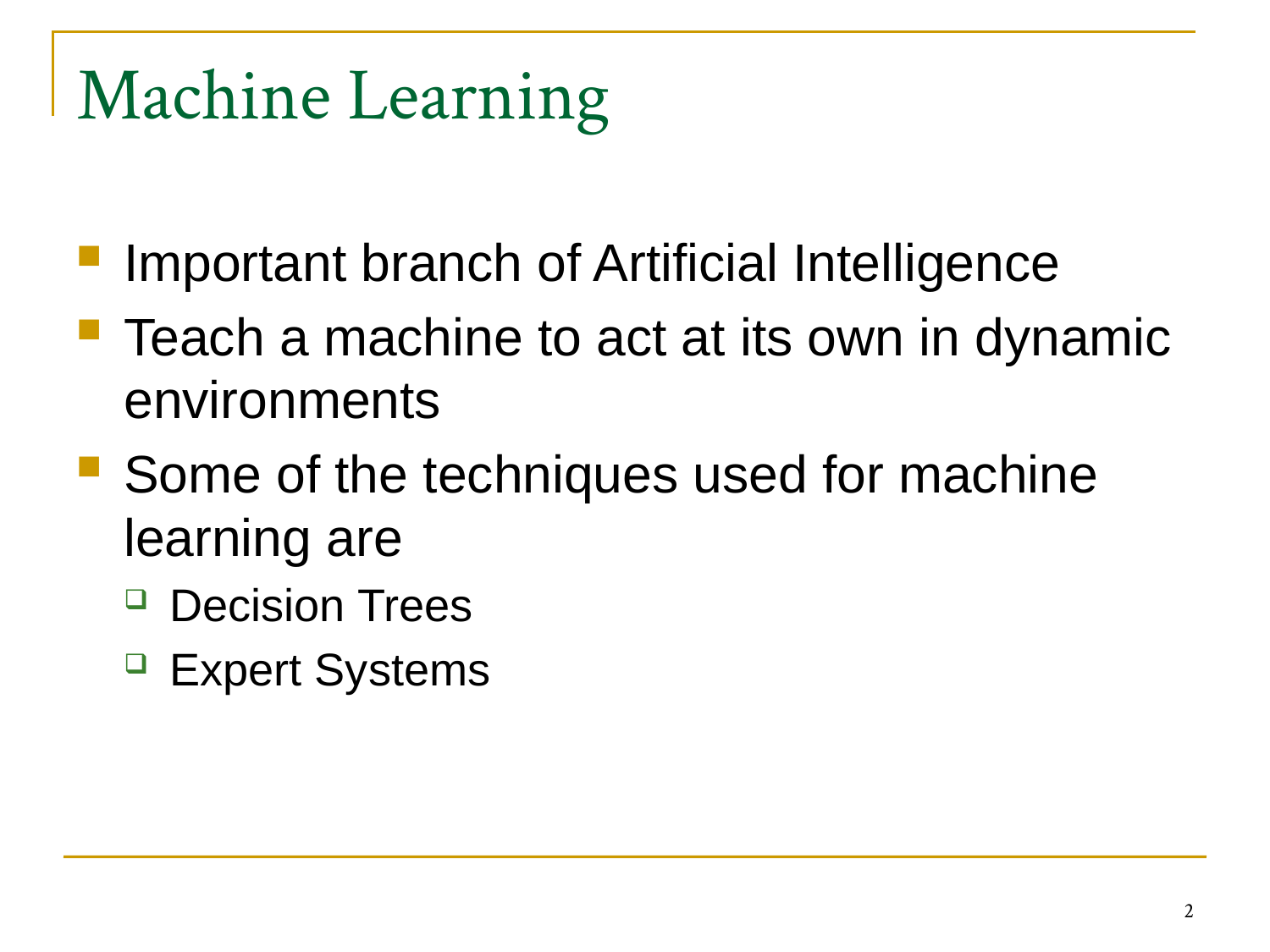

# Machine Learning
Important branch of Artificial Intelligence
Teach a machine to act at its own in dynamic environments
Some of the techniques used for machine learning are
Decision Trees
Expert Systems
2